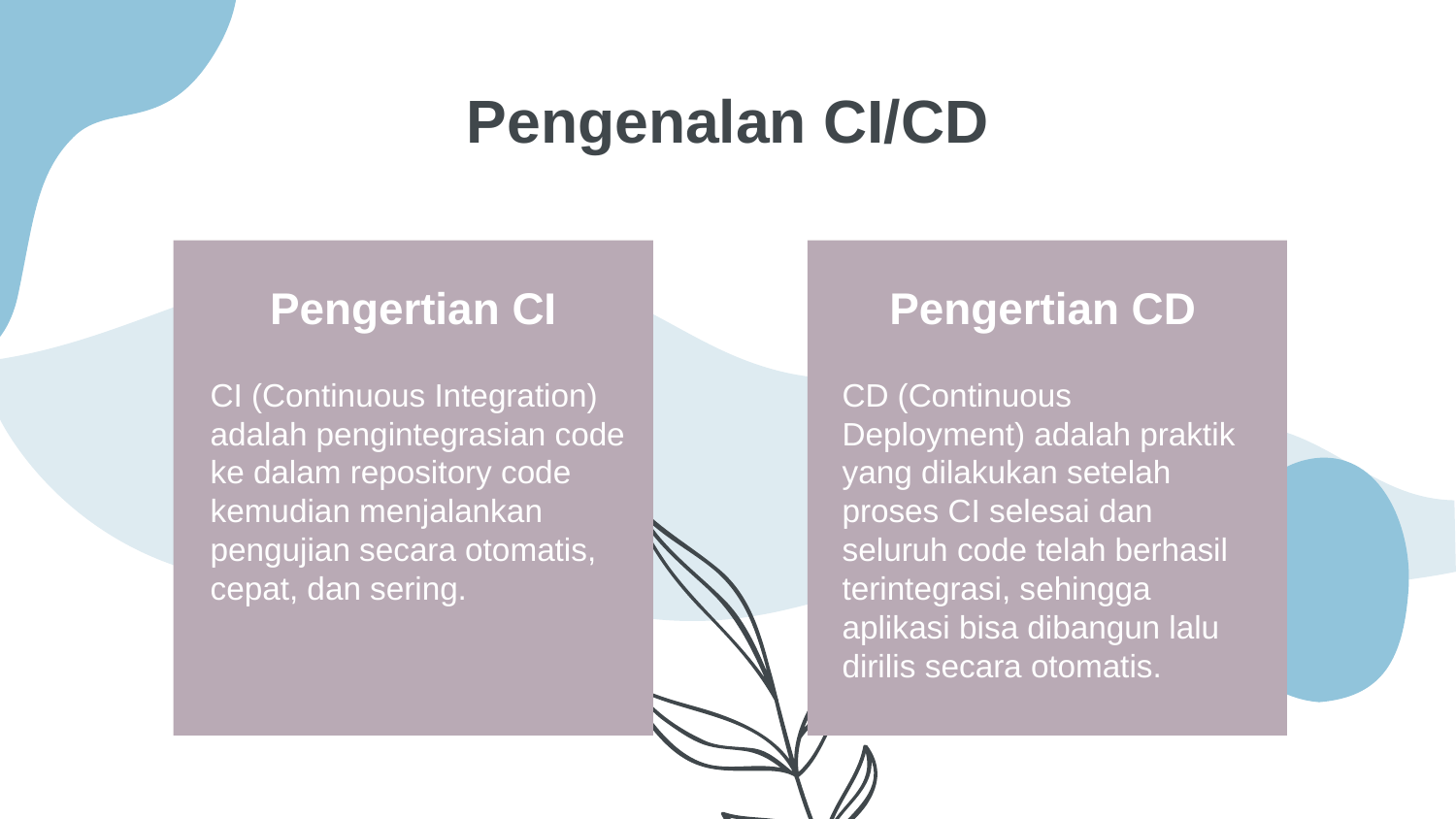

# Pengenalan CI/CD

Pengertian CI
Pengertian CD
CI (Continuous Integration) adalah pengintegrasian code ke dalam repository code kemudian menjalankan pengujian secara otomatis, cepat, dan sering.
CD (Continuous Deployment) adalah praktik yang dilakukan setelah proses CI selesai dan seluruh code telah berhasil terintegrasi, sehingga aplikasi bisa dibangun lalu dirilis secara otomatis.